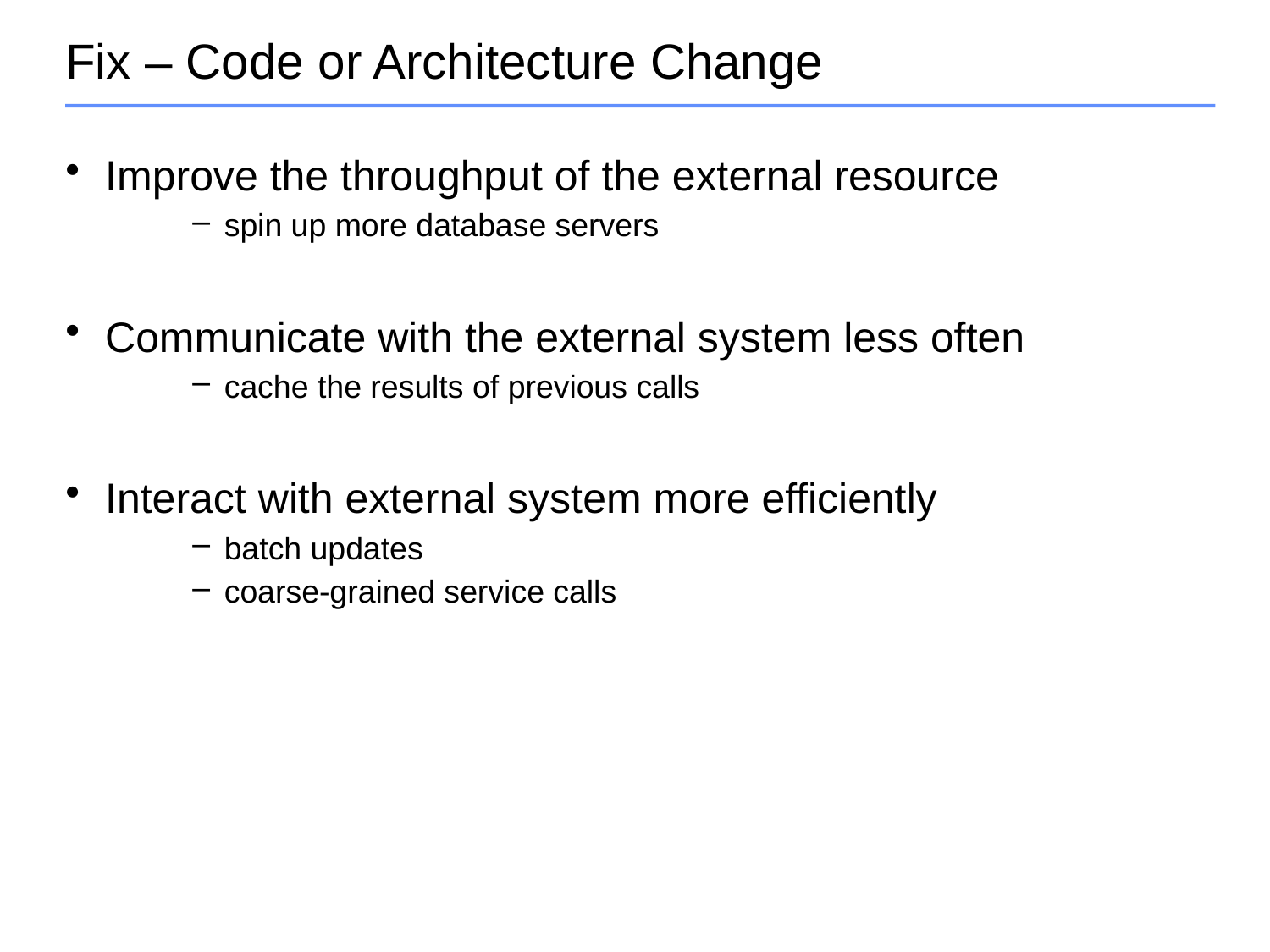

# Fix – Code or Architecture Change
Improve the throughput of the external resource
spin up more database servers

Communicate with the external system less often
cache the results of previous calls

Interact with external system more efficiently
batch updates
coarse-grained service calls